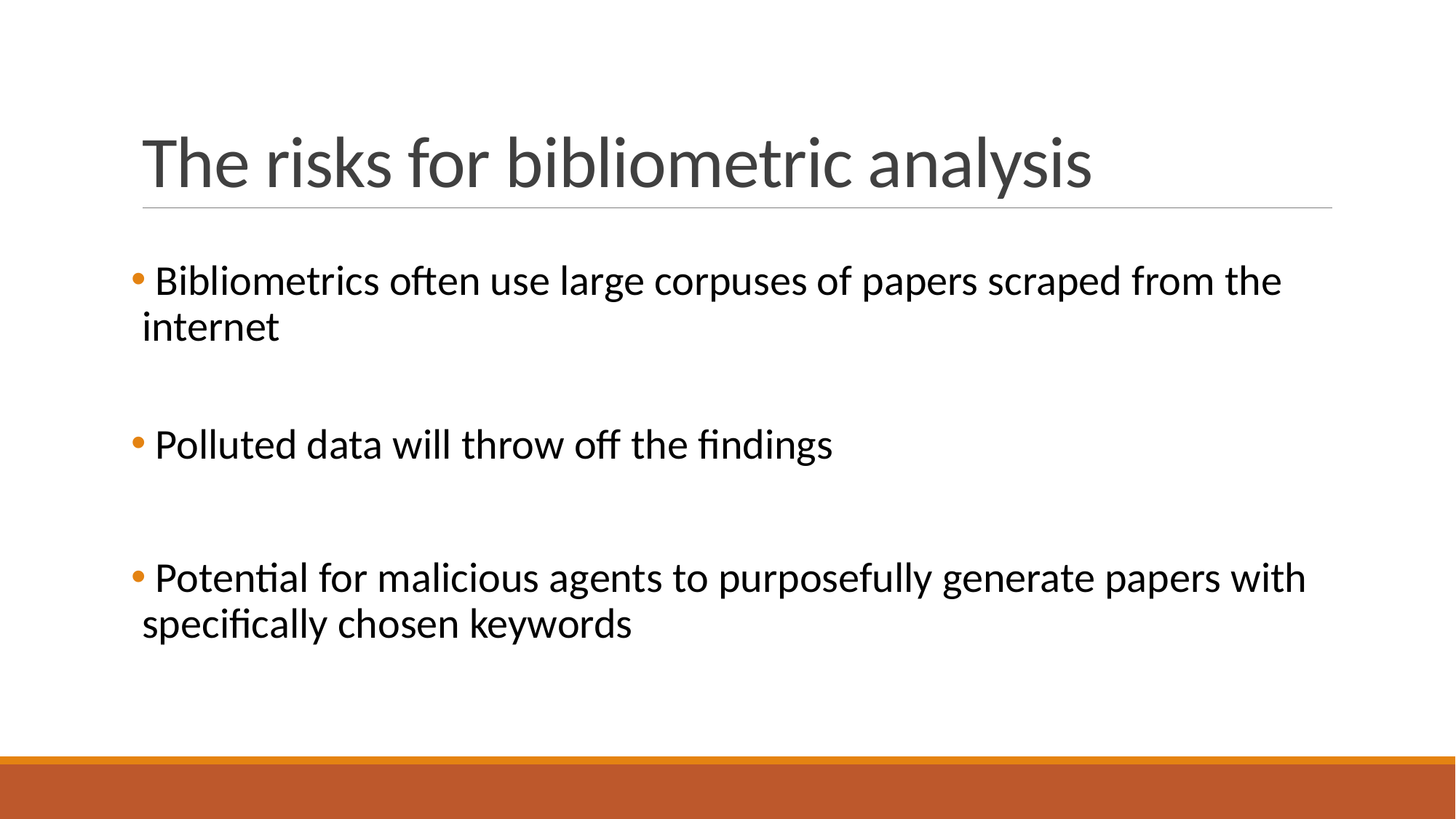

# The risks for bibliometric analysis
 Bibliometrics often use large corpuses of papers scraped from the internet
 Polluted data will throw off the findings

 Potential for malicious agents to purposefully generate papers with specifically chosen keywords